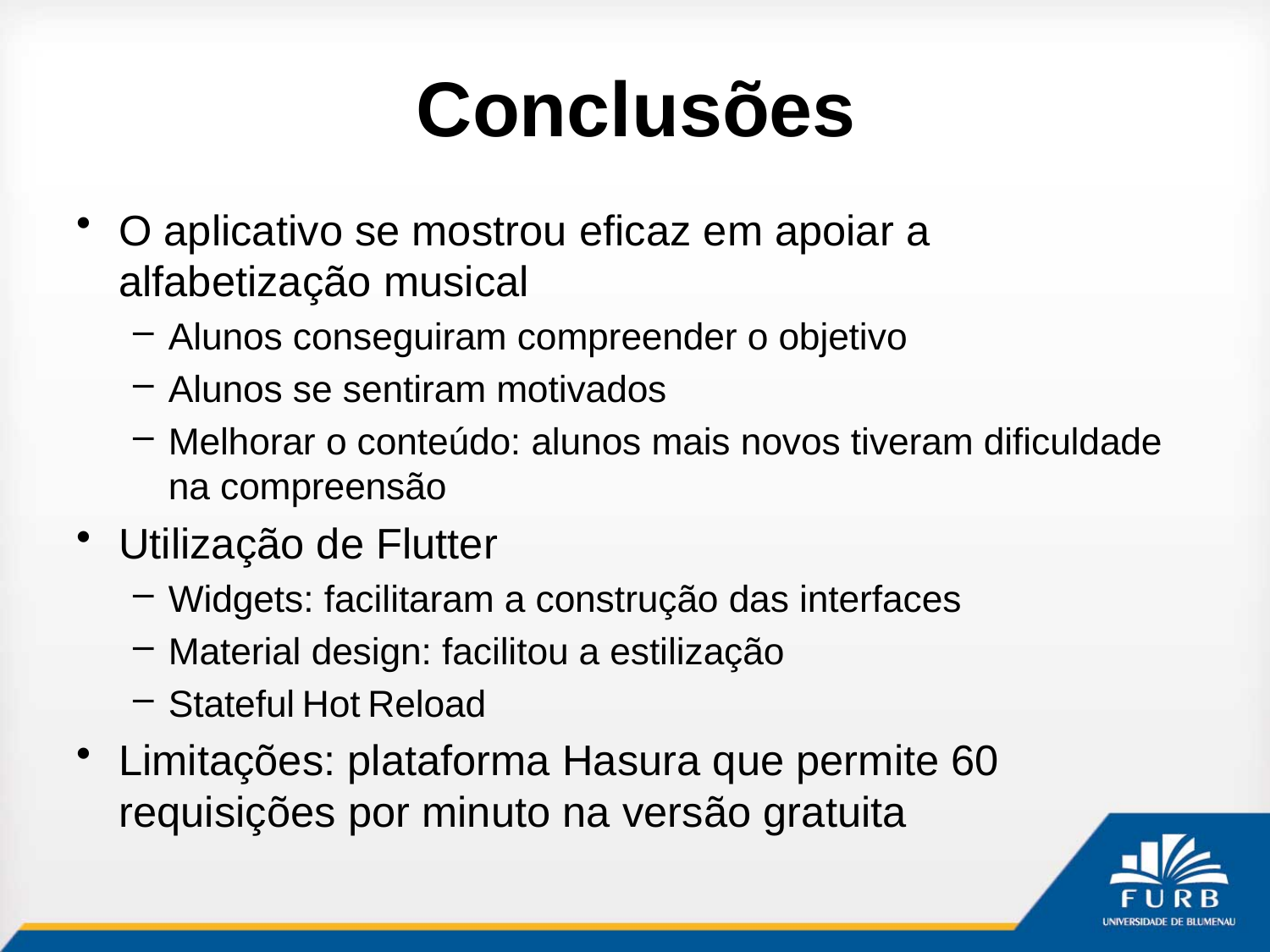

# Conclusões
O aplicativo se mostrou eficaz em apoiar a alfabetização musical
Alunos conseguiram compreender o objetivo
Alunos se sentiram motivados
Melhorar o conteúdo: alunos mais novos tiveram dificuldade na compreensão
Utilização de Flutter
Widgets: facilitaram a construção das interfaces
Material design: facilitou a estilização
Stateful Hot Reload
Limitações: plataforma Hasura que permite 60 requisições por minuto na versão gratuita